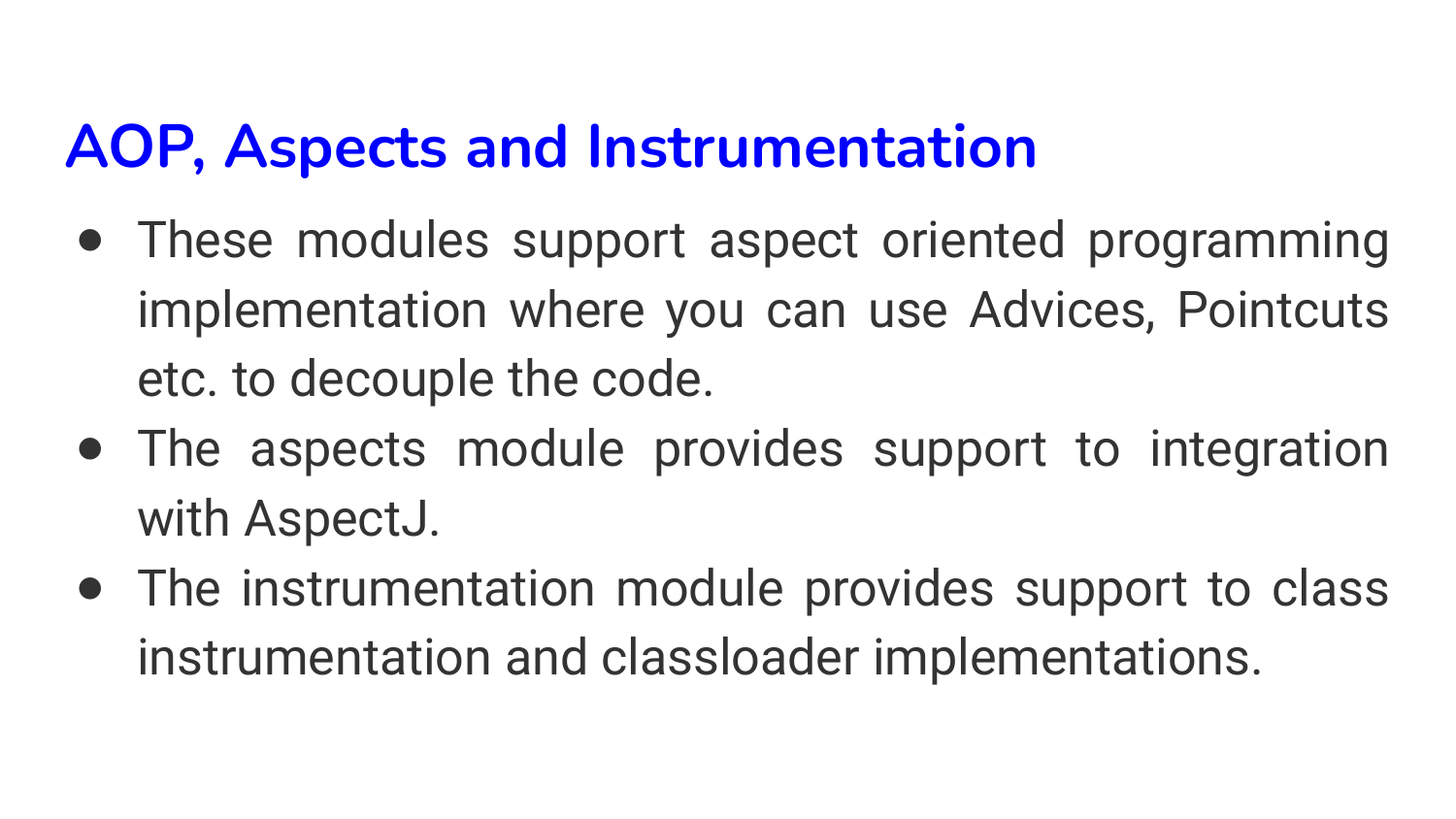

# AOP, Aspects and Instrumentation

These modules support aspect oriented programming implementation where you can use Advices, Pointcuts etc. to decouple the code.
The aspects module provides support to integration with AspectJ.
The instrumentation module provides support to class instrumentation and classloader implementations.